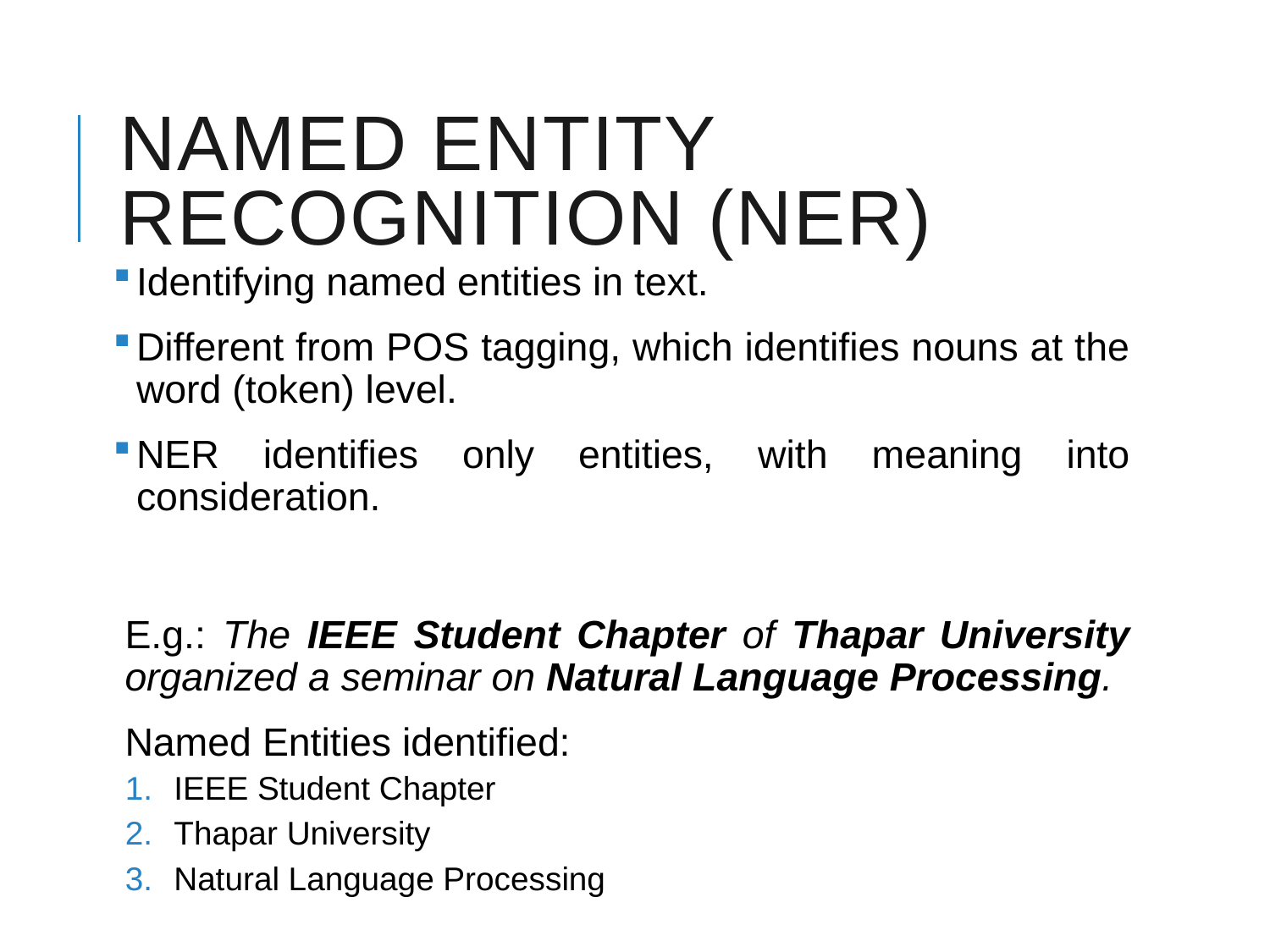

# Named Entity Recognition (NER)
Identifying named entities in text.
Different from POS tagging, which identifies nouns at the word (token) level.
NER identifies only entities, with meaning into consideration.

E.g.: The IEEE Student Chapter of Thapar University organized a seminar on Natural Language Processing.
Named Entities identified:
IEEE Student Chapter
Thapar University
Natural Language Processing